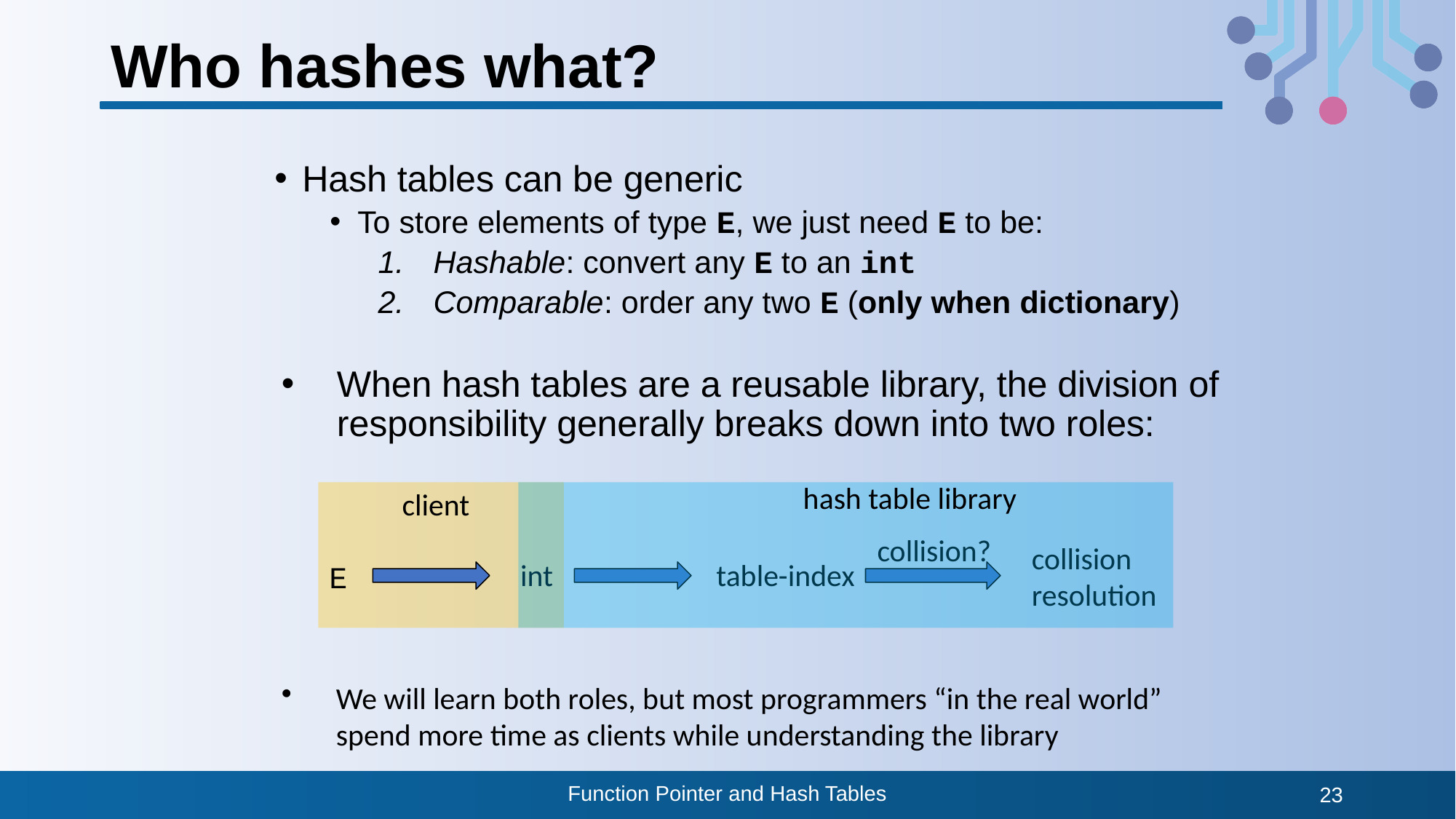

# Who hashes what?
Hash tables can be generic
To store elements of type E, we just need E to be:
Hashable: convert any E to an int
Comparable: order any two E (only when dictionary)

When hash tables are a reusable library, the division of responsibility generally breaks down into two roles:
hash table library
client

collision?
collision
resolution
int
table-index
E

We will learn both roles, but most programmers “in the real world” spend more time as clients while understanding the library
Function Pointer and Hash Tables
23